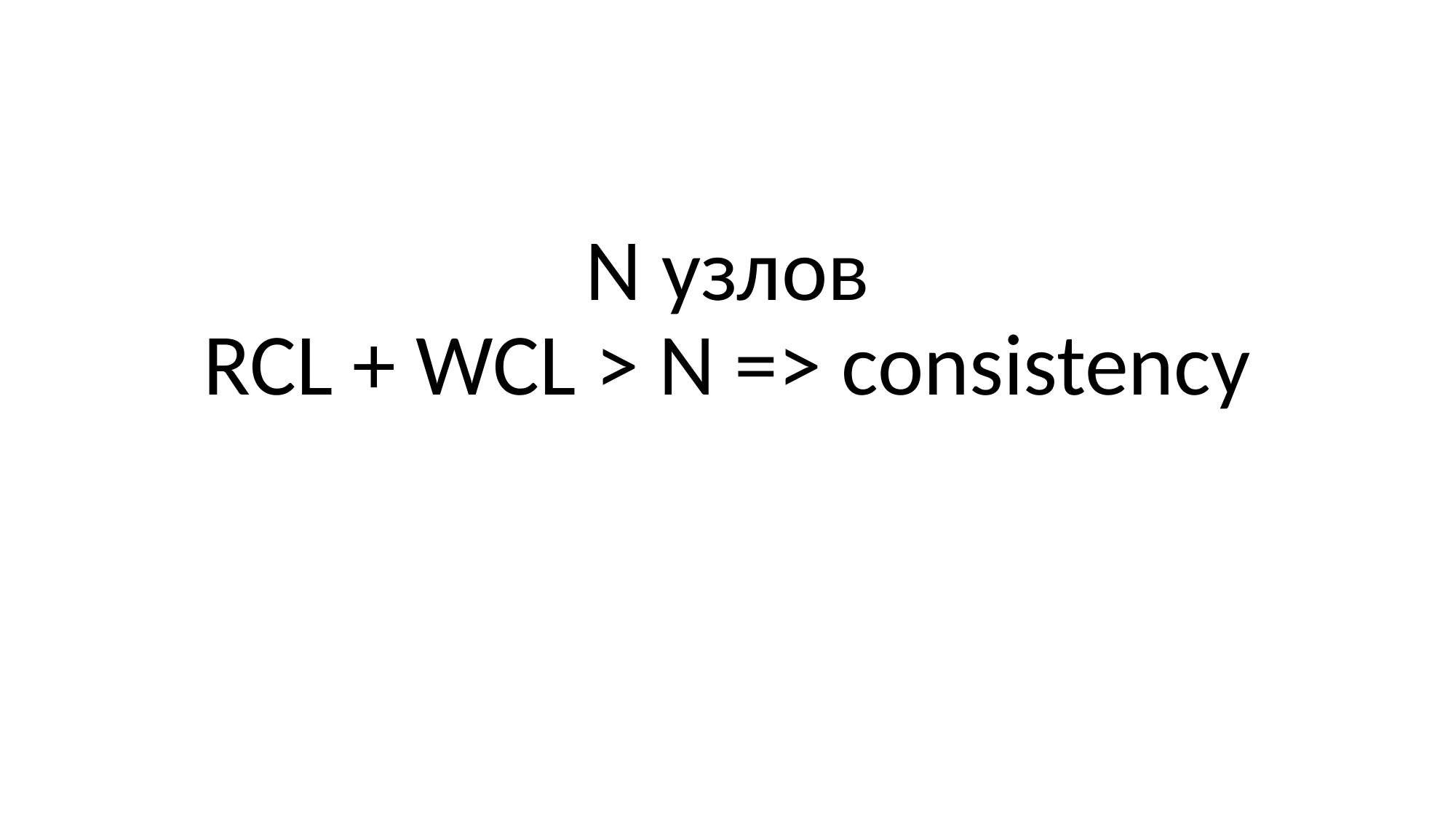

# N узлов RCL + WCL > N => consistency